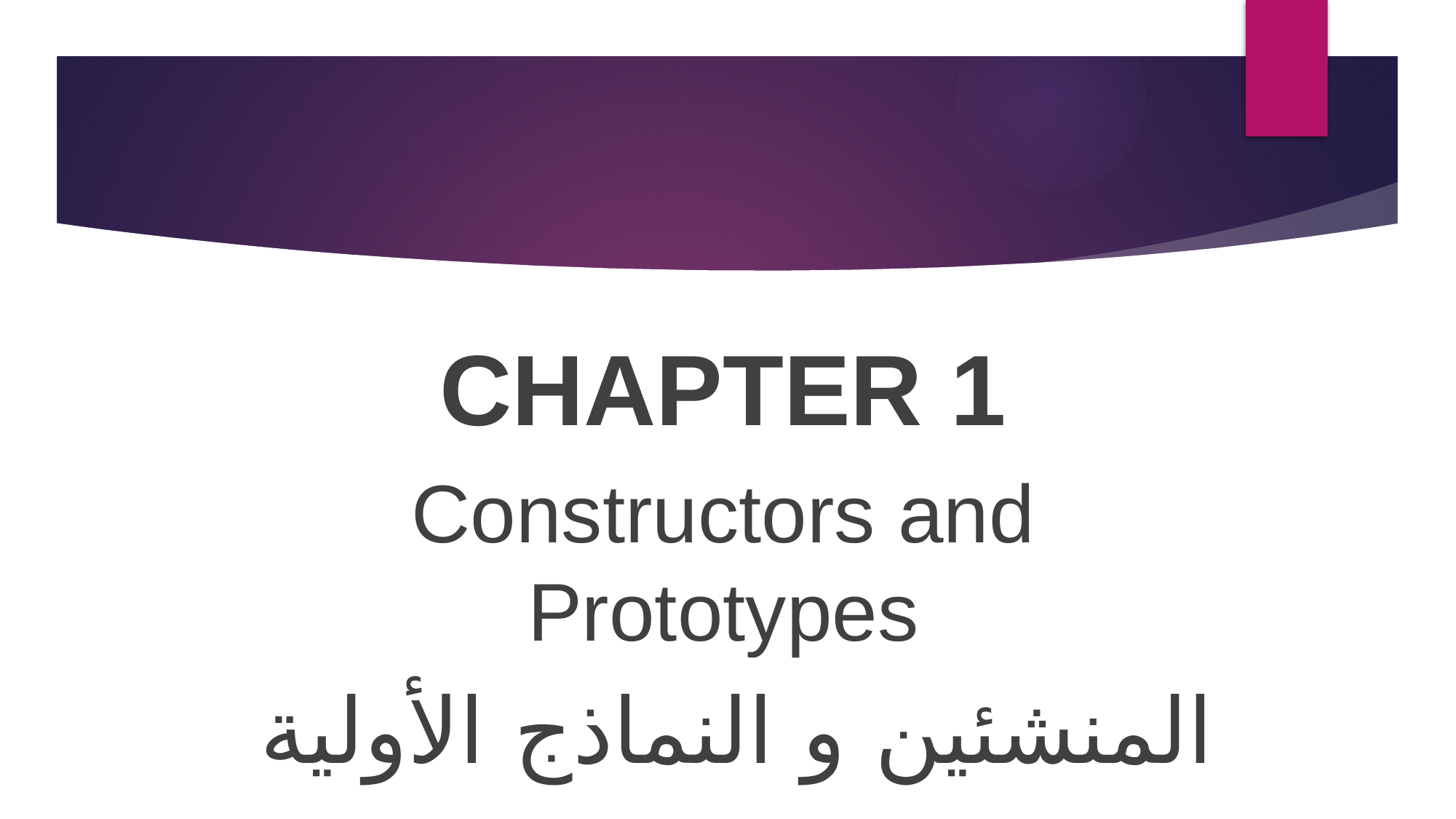

CHAPTER 1
Constructors and Prototypes
المنشئين و النماذج الأولية